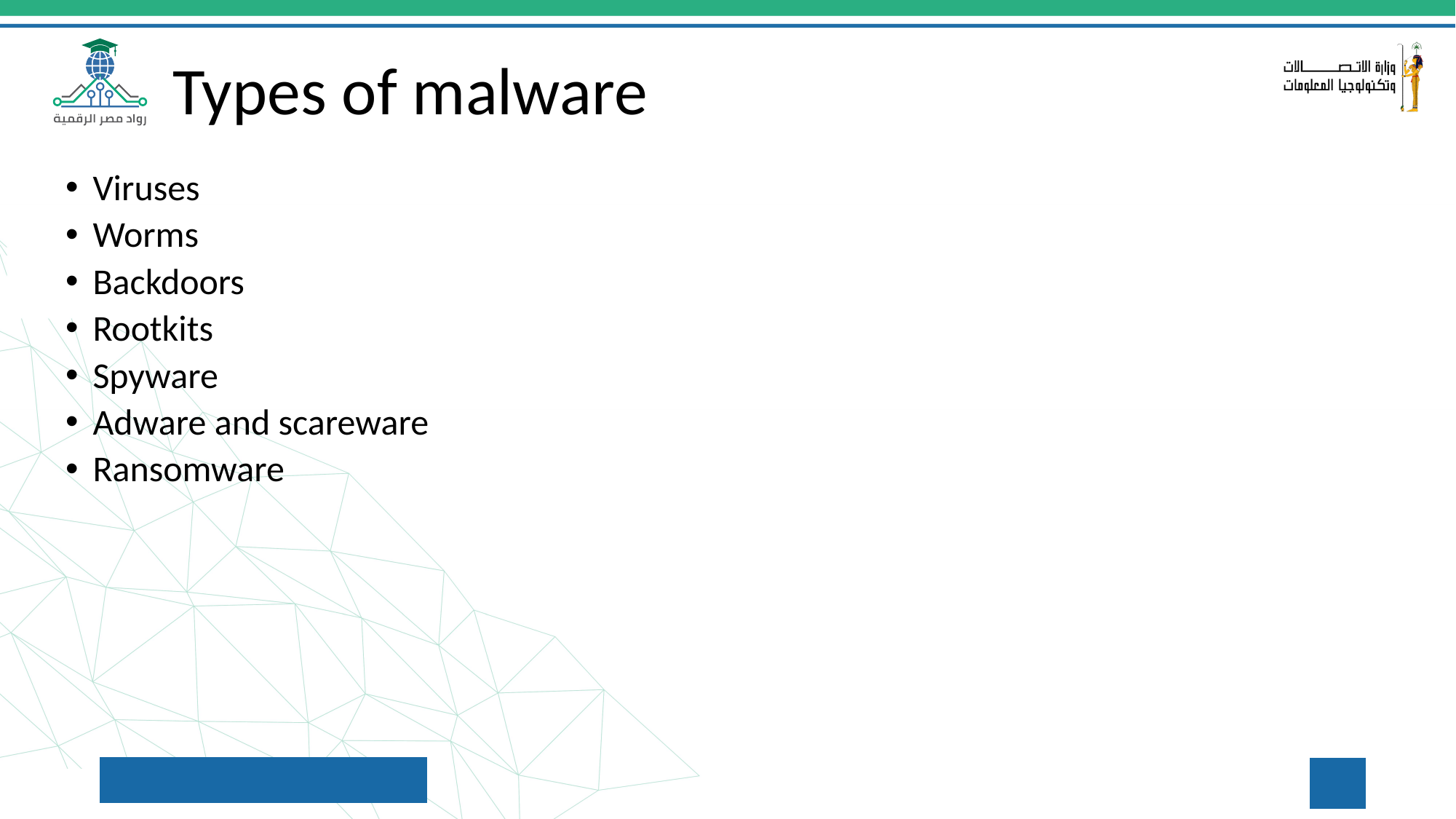

Types of malware
Viruses
Worms
Backdoors
Rootkits
Spyware
Adware and scareware
Ransomware